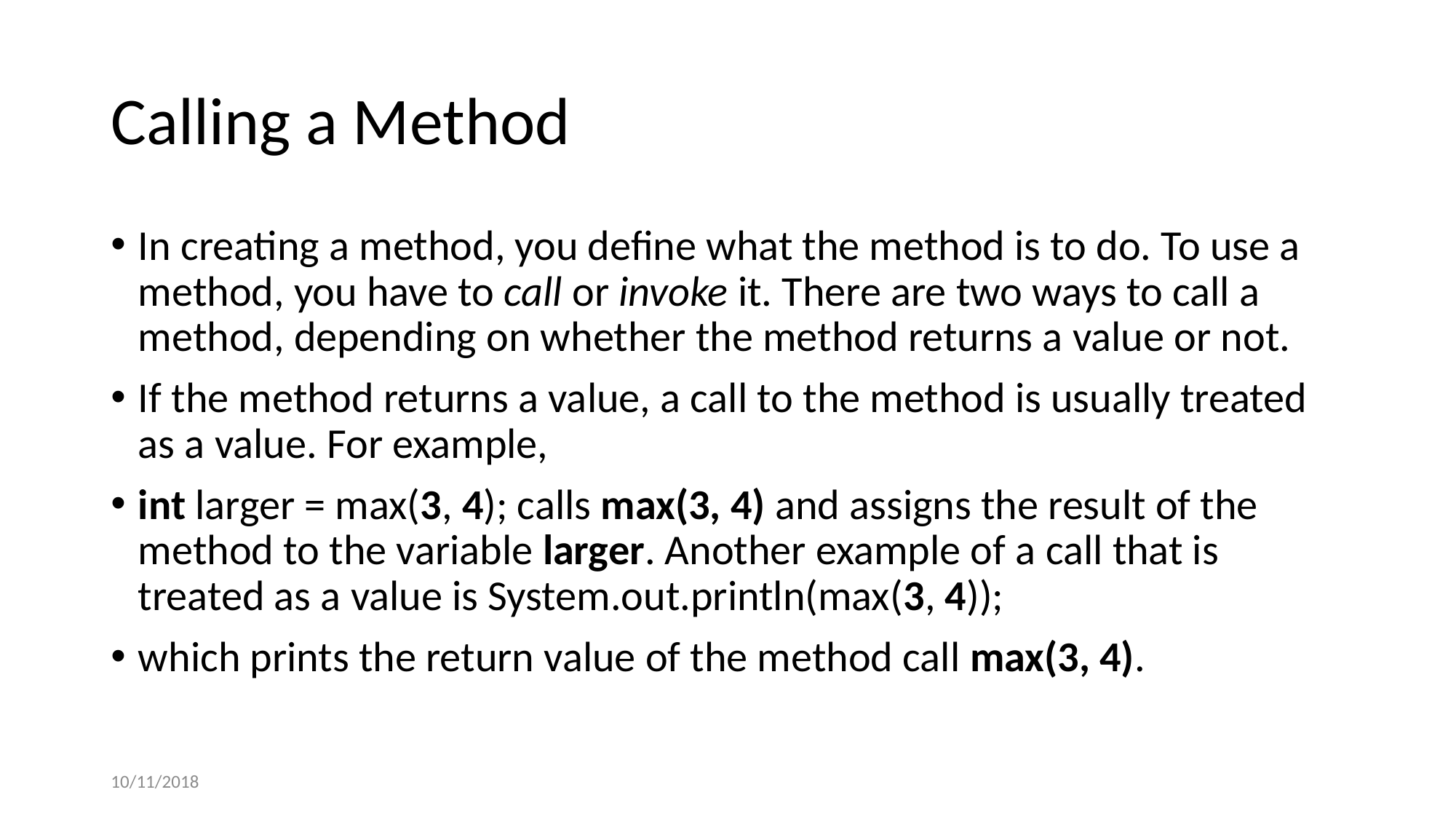

# Calling a Method
In creating a method, you define what the method is to do. To use a method, you have to call or invoke it. There are two ways to call a method, depending on whether the method returns a value or not.
If the method returns a value, a call to the method is usually treated as a value. For example,
int larger = max(3, 4); calls max(3, 4) and assigns the result of the method to the variable larger. Another example of a call that is treated as a value is System.out.println(max(3, 4));
which prints the return value of the method call max(3, 4).
10/11/2018